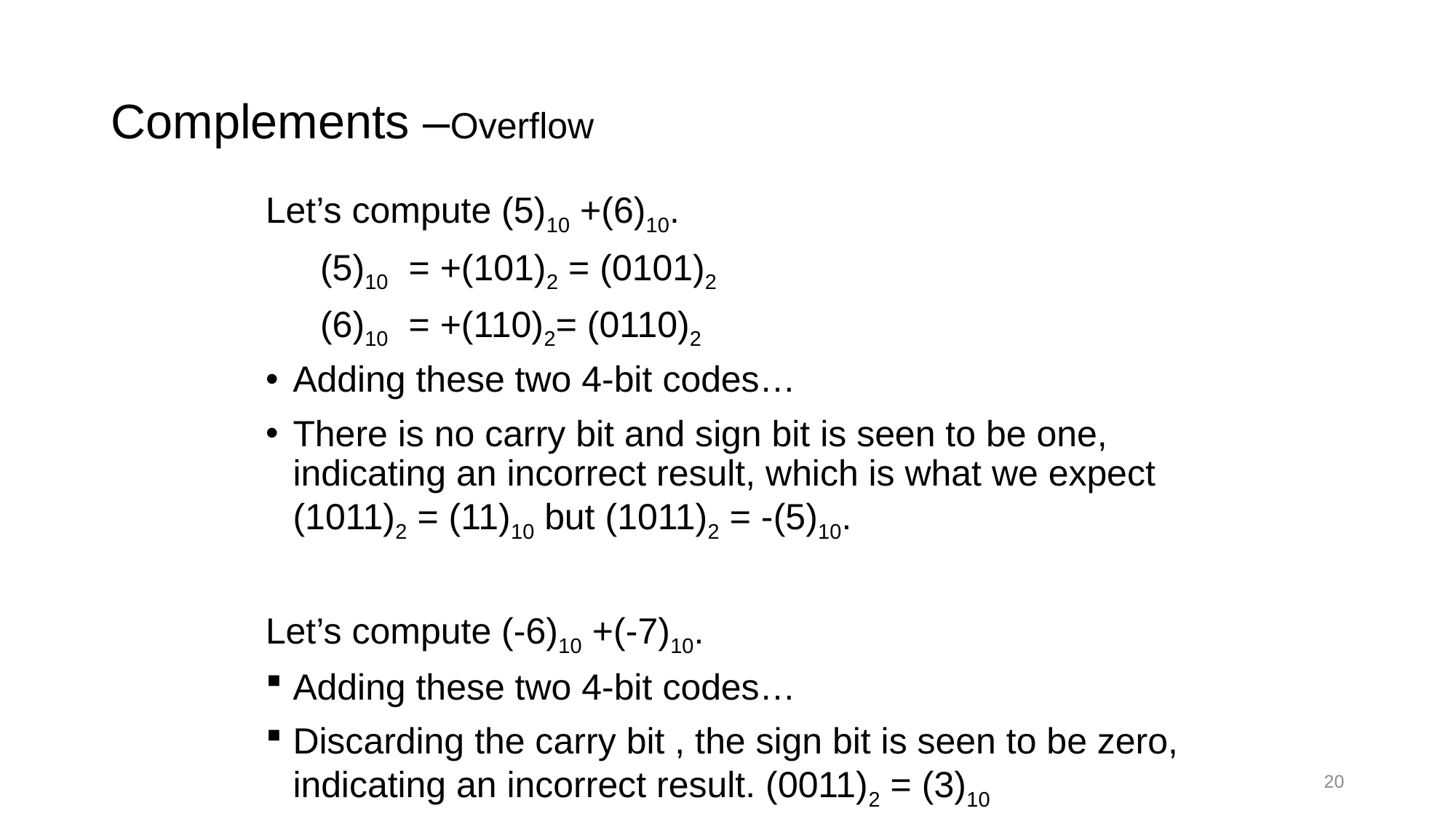

# Complements –Overflow
Let’s compute (5)10 +(6)10.
(5)10  = +(101)2 = (0101)2
(6)10  = +(110)2= (0110)2
Adding these two 4-bit codes…
There is no carry bit and sign bit is seen to be one, indicating an incorrect result, which is what we expect  (1011)2 = (11)10 but (1011)2 = -(5)10.

Let’s compute (-6)10 +(-7)10.
Adding these two 4-bit codes…
Discarding the carry bit , the sign bit is seen to be zero, indicating an incorrect result. (0011)2 = (3)10

20